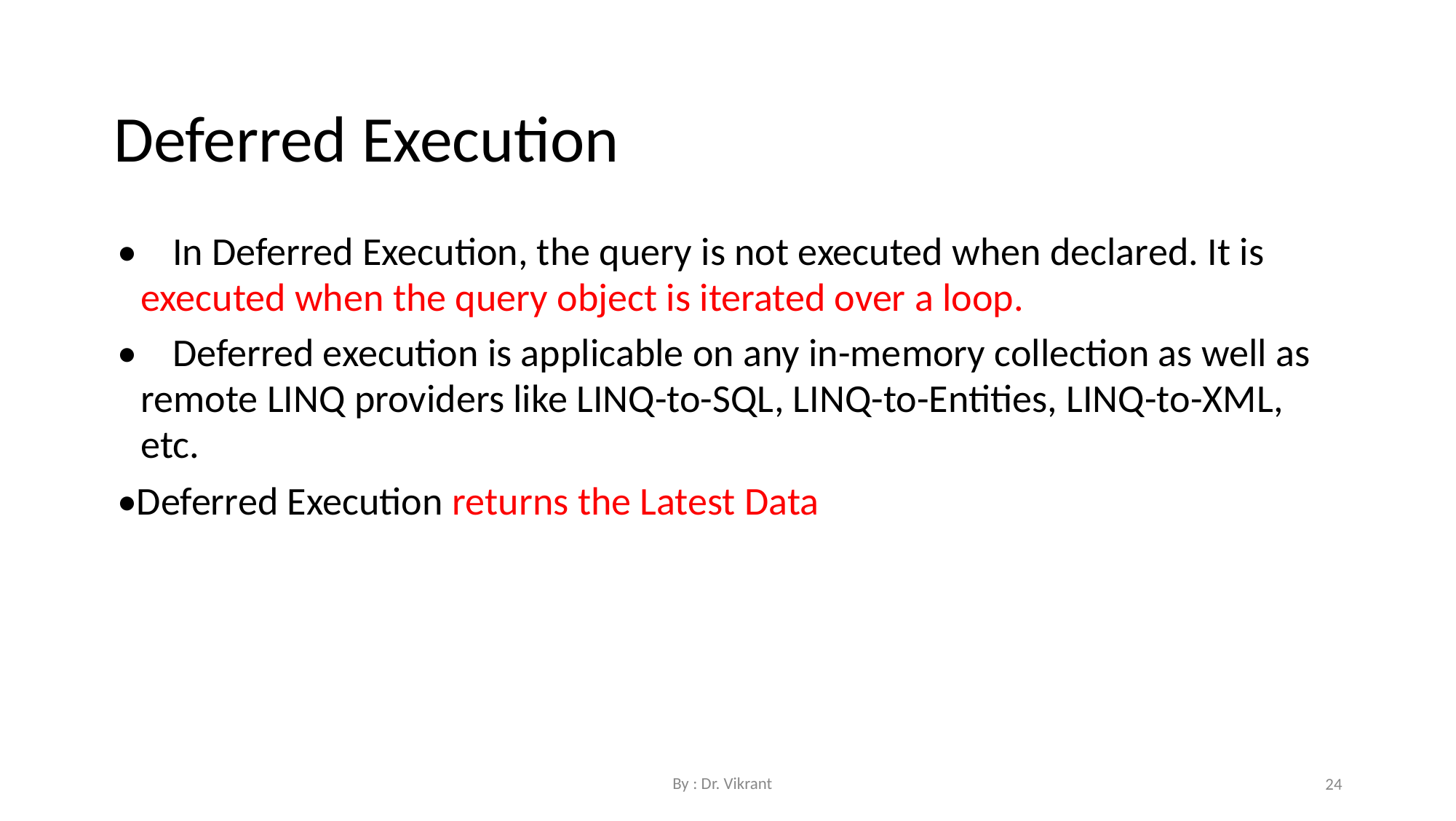

Deferred Execution
•    In Deferred Execution, the query is not executed when declared. It is executed when the query object is iterated over a loop.
•    Deferred execution is applicable on any in-memory collection as well as remote LINQ providers like LINQ-to-SQL, LINQ-to-Entities, LINQ-to-XML, etc.
•Deferred Execution returns the Latest Data
By : Dr. Vikrant
24